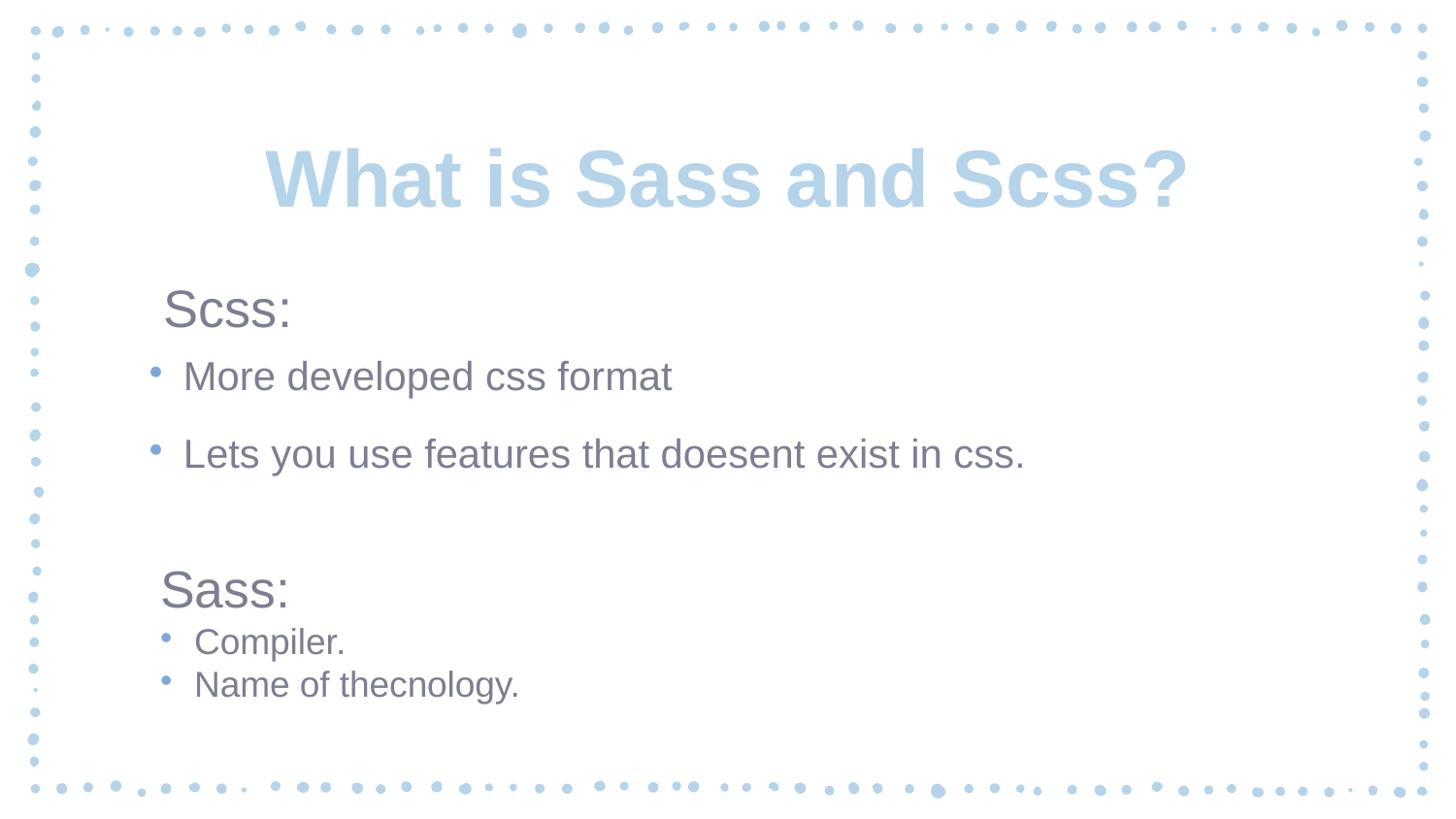

What is Sass and Scss?

Scss:
More developed css format
Lets you use features that doesent exist in css.
Sass:
Compiler.
Name of thecnology.